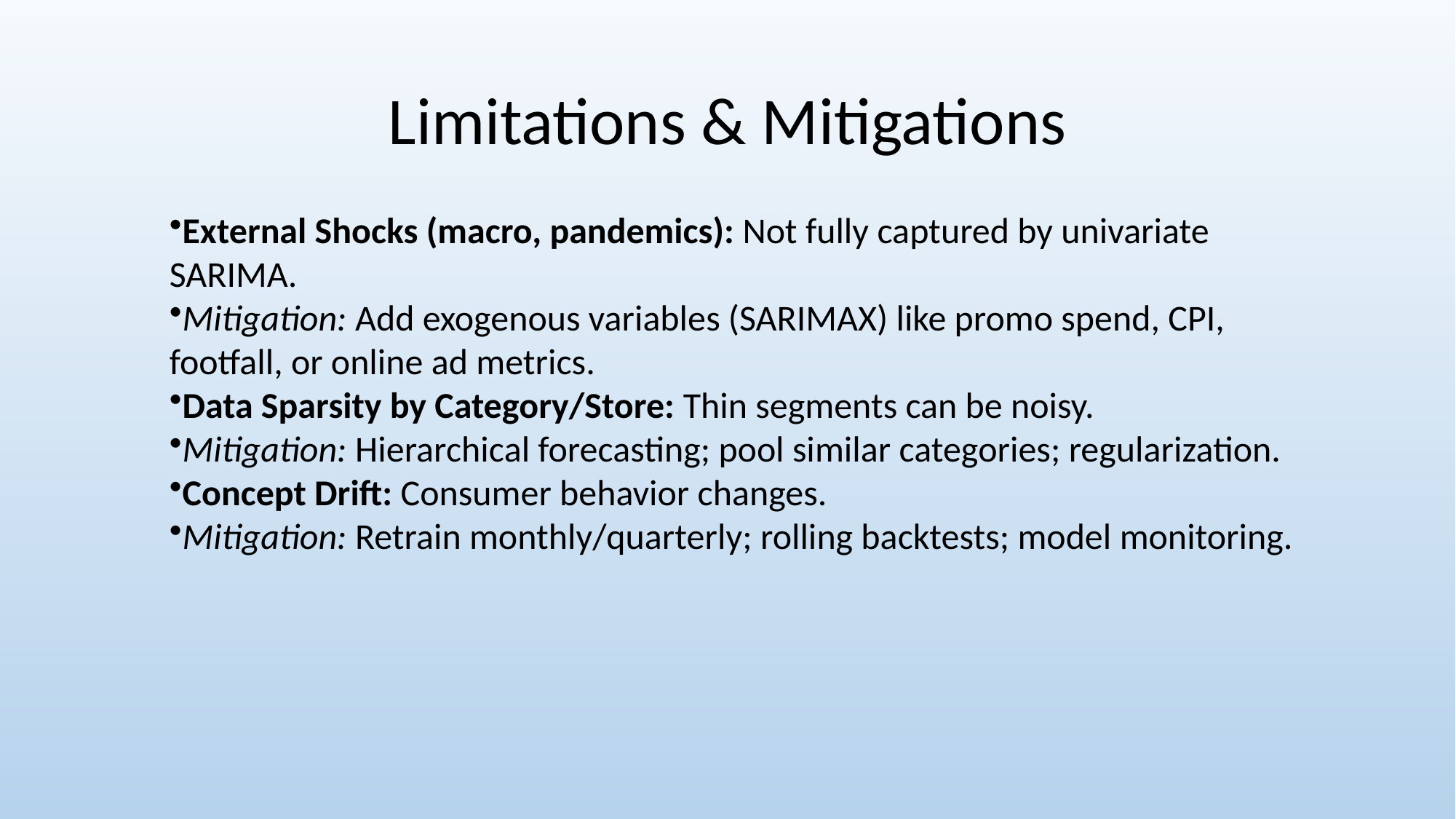

# Limitations & Mitigations
External Shocks (macro, pandemics): Not fully captured by univariate SARIMA.
Mitigation: Add exogenous variables (SARIMAX) like promo spend, CPI, footfall, or online ad metrics.
Data Sparsity by Category/Store: Thin segments can be noisy.
Mitigation: Hierarchical forecasting; pool similar categories; regularization.
Concept Drift: Consumer behavior changes.
Mitigation: Retrain monthly/quarterly; rolling backtests; model monitoring.